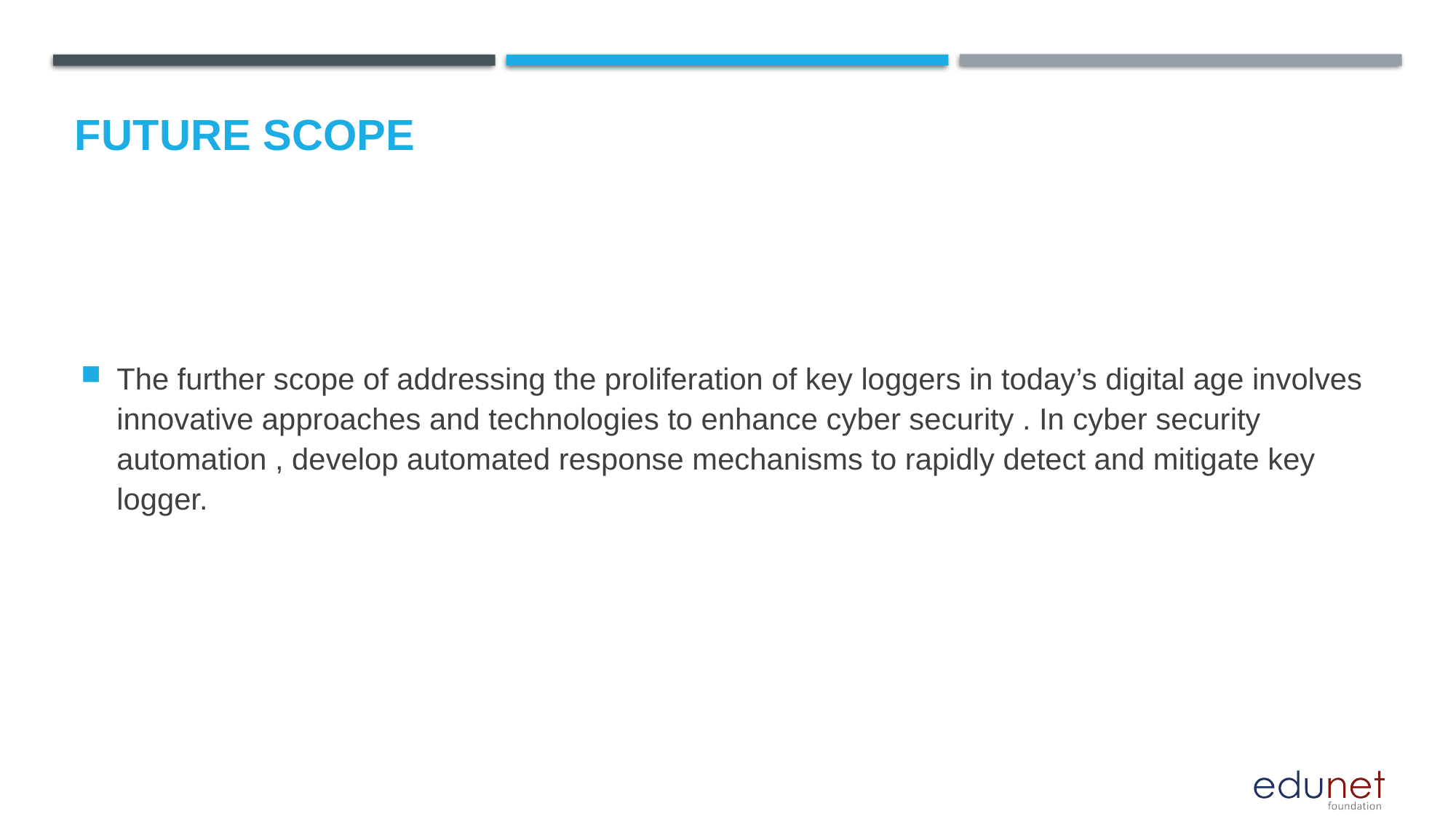

Future scope

The further scope of addressing the proliferation of key loggers in today’s digital age involves innovative approaches and technologies to enhance cyber security . In cyber security automation , develop automated response mechanisms to rapidly detect and mitigate key logger.